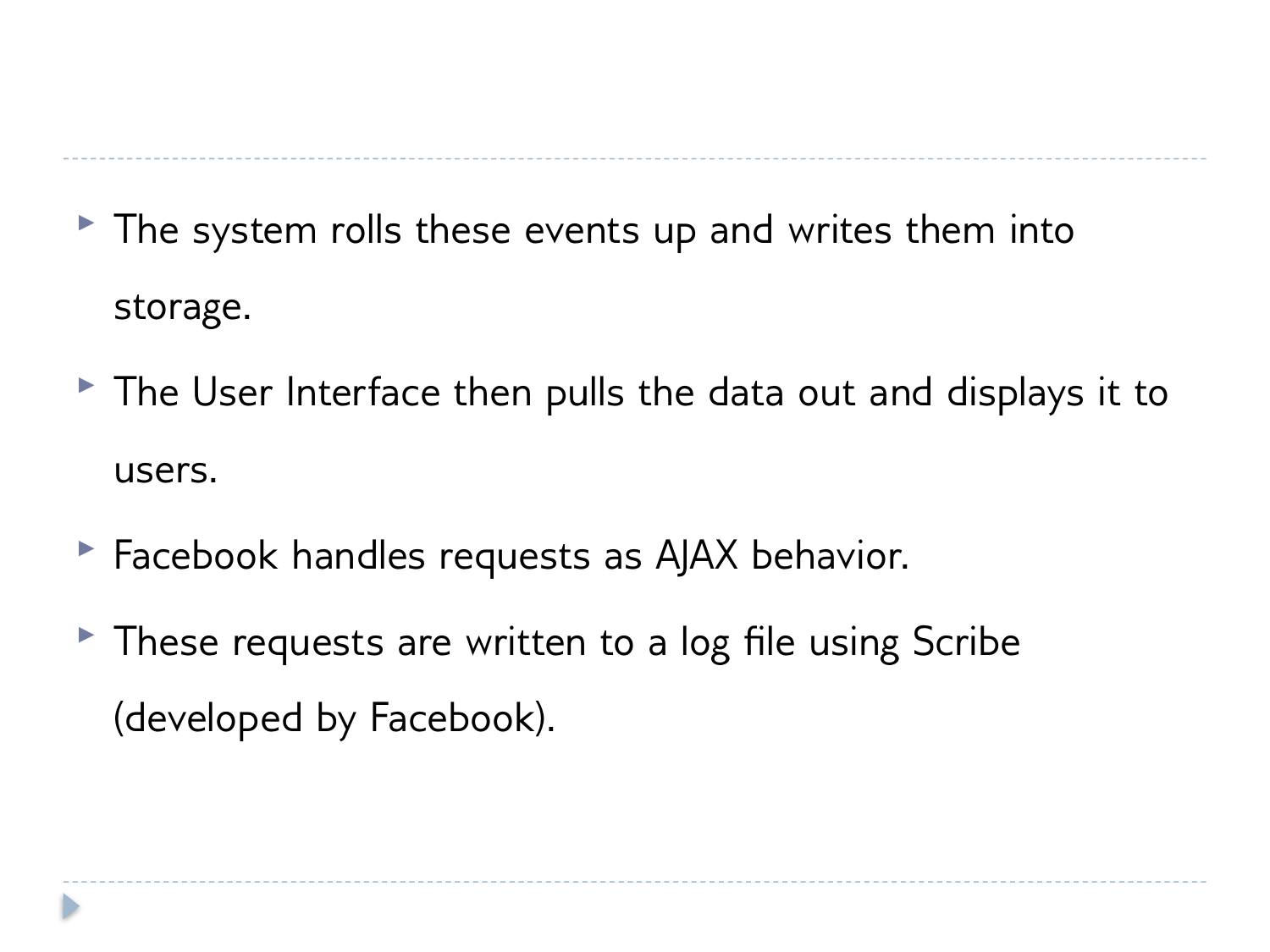

The system rolls these events up and writes them into storage.
The User Interface then pulls the data out and displays it to users.
Facebook handles requests as AJAX behavior.
These requests are written to a log file using Scribe (developed by Facebook).